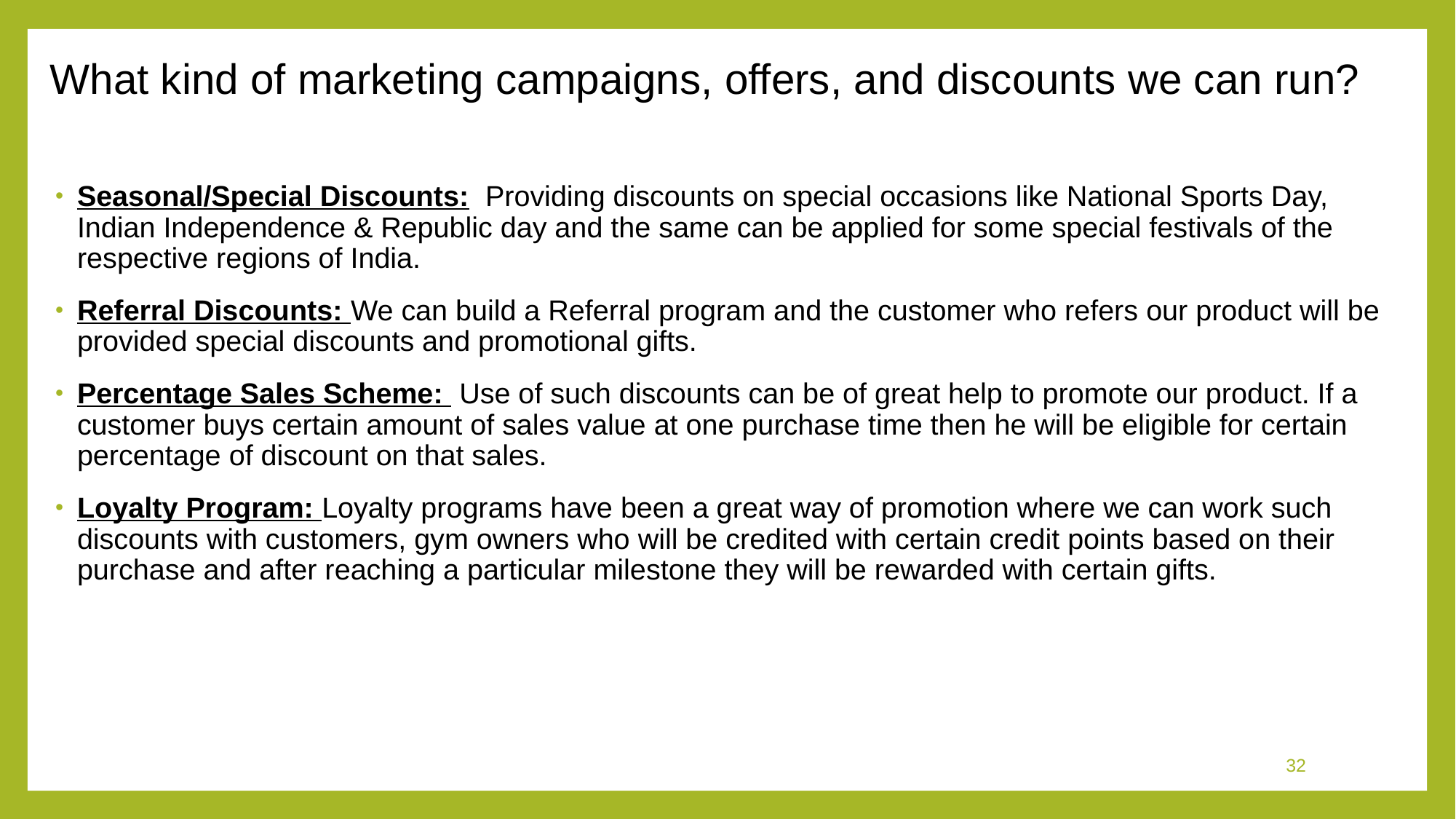

# What kind of marketing campaigns, offers, and discounts we can run?

Seasonal/Special Discounts:  Providing discounts on special occasions like National Sports Day, Indian Independence & Republic day and the same can be applied for some special festivals of the respective regions of India.
Referral Discounts: We can build a Referral program and the customer who refers our product will be provided special discounts and promotional gifts.
Percentage Sales Scheme:  Use of such discounts can be of great help to promote our product. If a customer buys certain amount of sales value at one purchase time then he will be eligible for certain percentage of discount on that sales.
Loyalty Program: Loyalty programs have been a great way of promotion where we can work such discounts with customers, gym owners who will be credited with certain credit points based on their purchase and after reaching a particular milestone they will be rewarded with certain gifts.

32